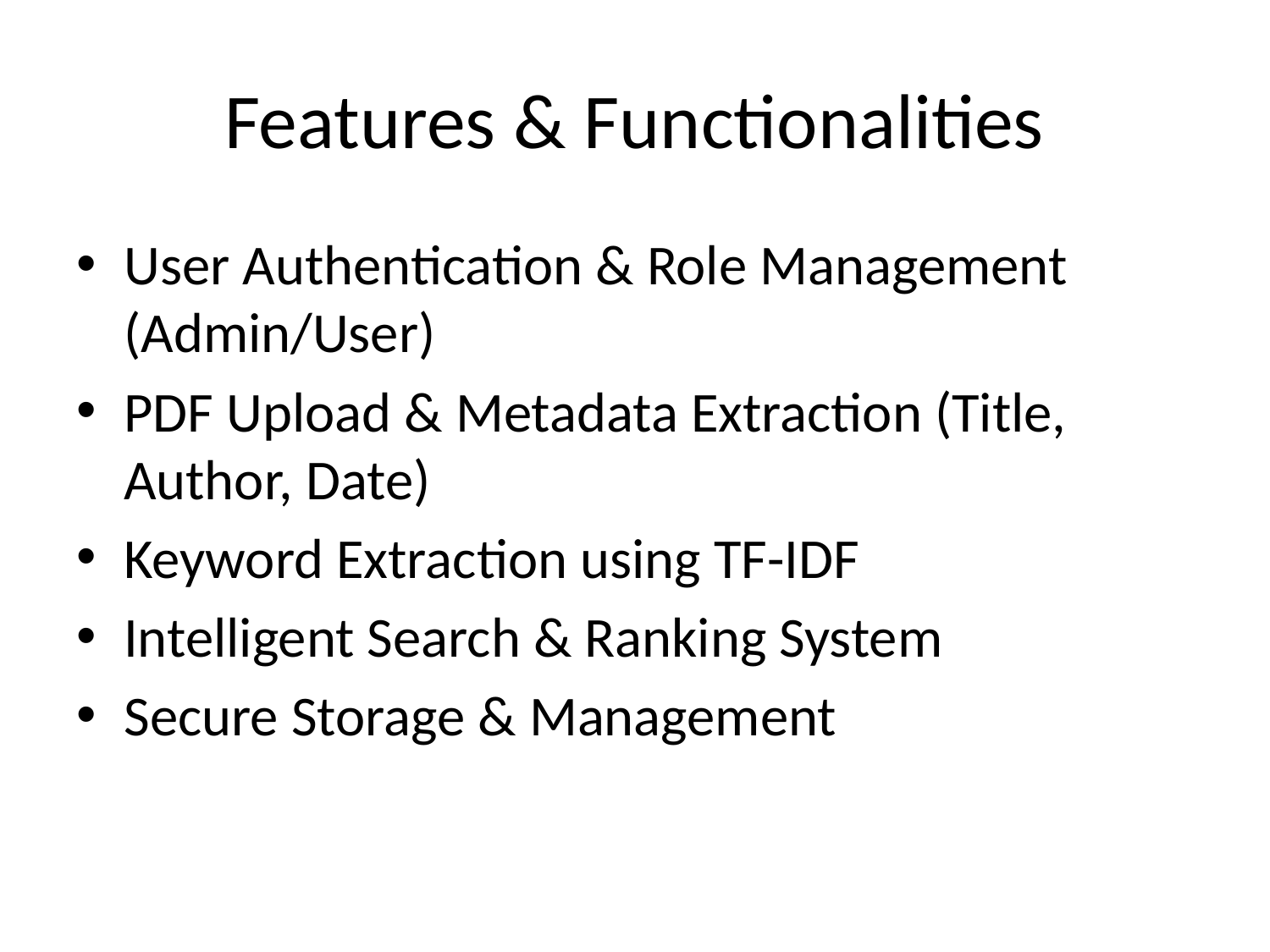

# Features & Functionalities
User Authentication & Role Management (Admin/User)
PDF Upload & Metadata Extraction (Title, Author, Date)
Keyword Extraction using TF-IDF
Intelligent Search & Ranking System
Secure Storage & Management